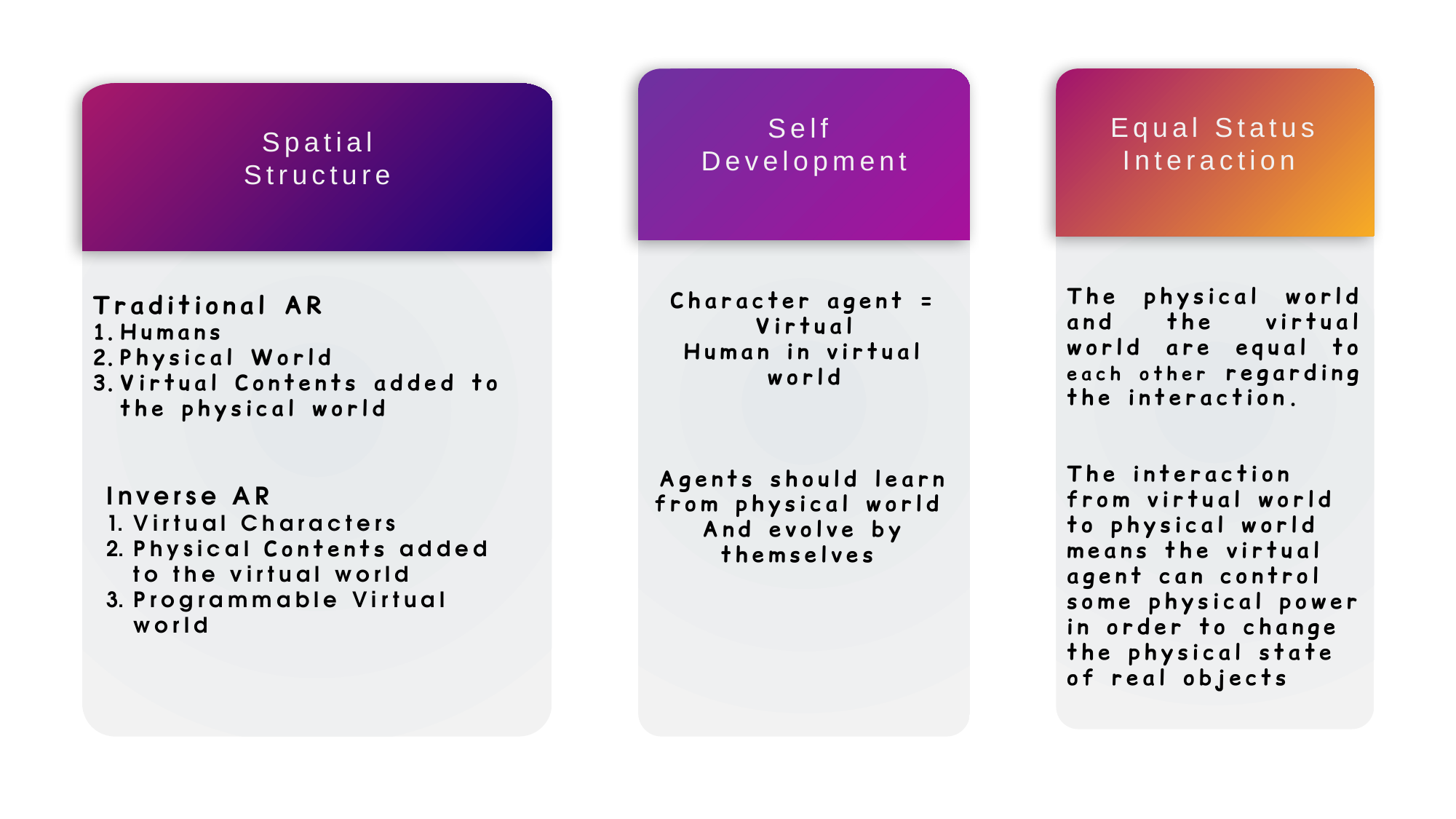

Self
Development

Character agent = Virtual
Human in virtual world

Equal Status Interaction

Spatial
Structure

Traditional AR
Humans
Physical World
Virtual Contents added to the physical world

The physical world and the virtual world are equal to each other regarding the interaction.
The interaction from virtual world to physical world means the virtual agent can control some physical power in order to change the physical state of real objects
Agents should learn from physical world
And evolve by themselves
Inverse AR
Virtual Characters
Physical Contents added to the virtual world
Programmable Virtual world